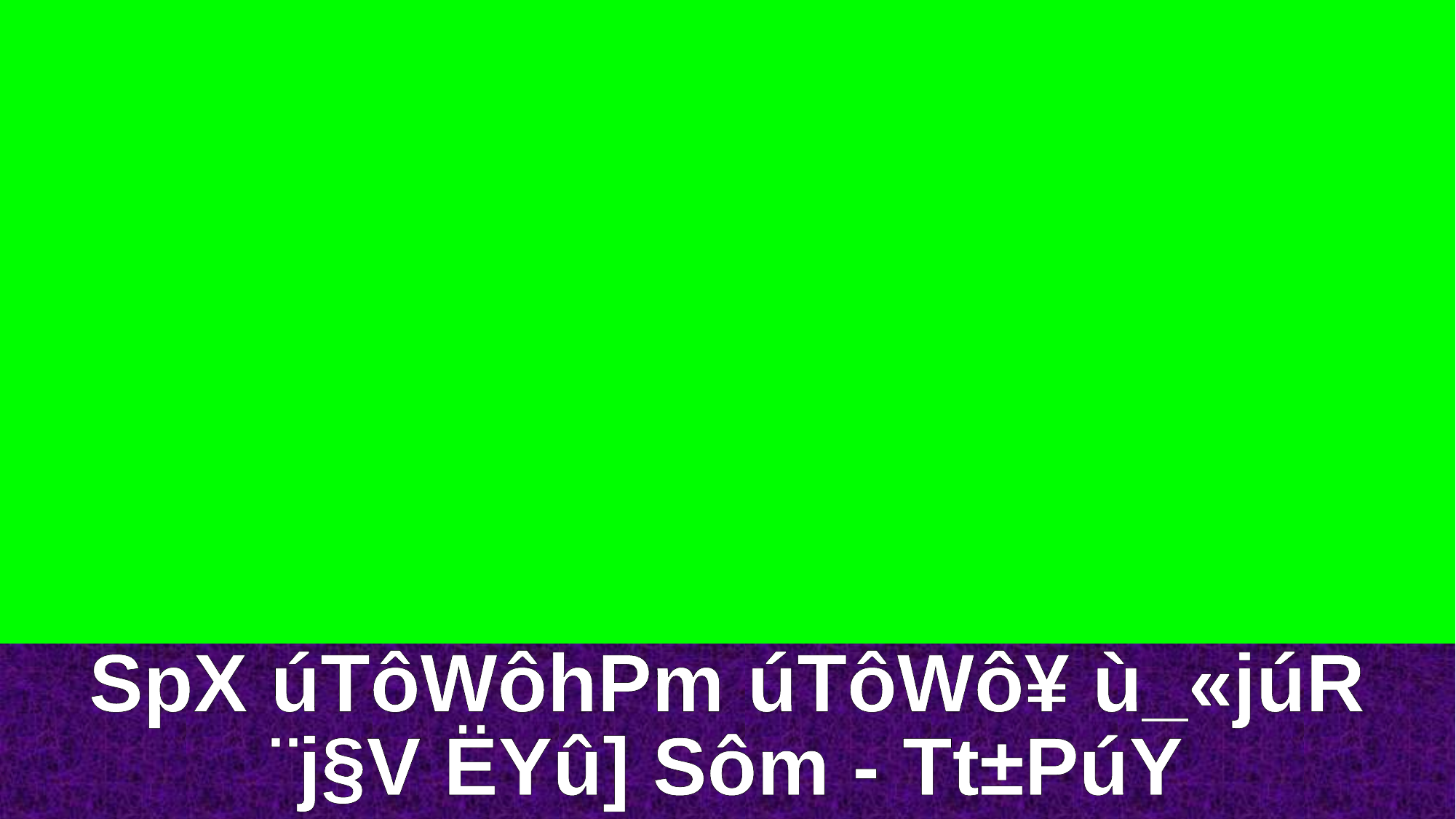

SpX úTôWôhPm úTôWô¥ ù_«júR
¨j§V ËYû] Sôm - Tt±PúY